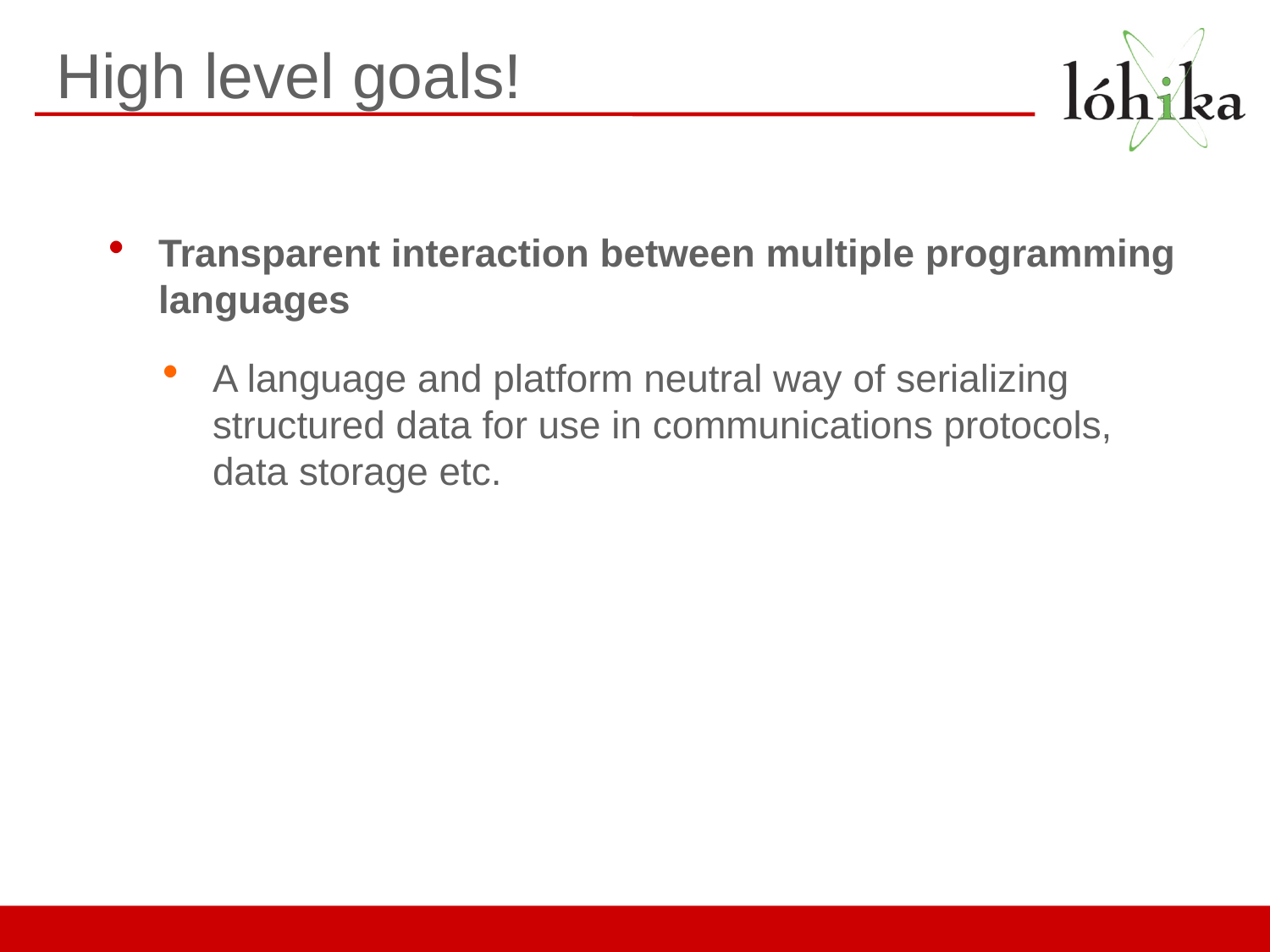

# High level goals!
Transparent interaction between multiple programming languages
A language and platform neutral way of serializing structured data for use in communications protocols, data storage etc.